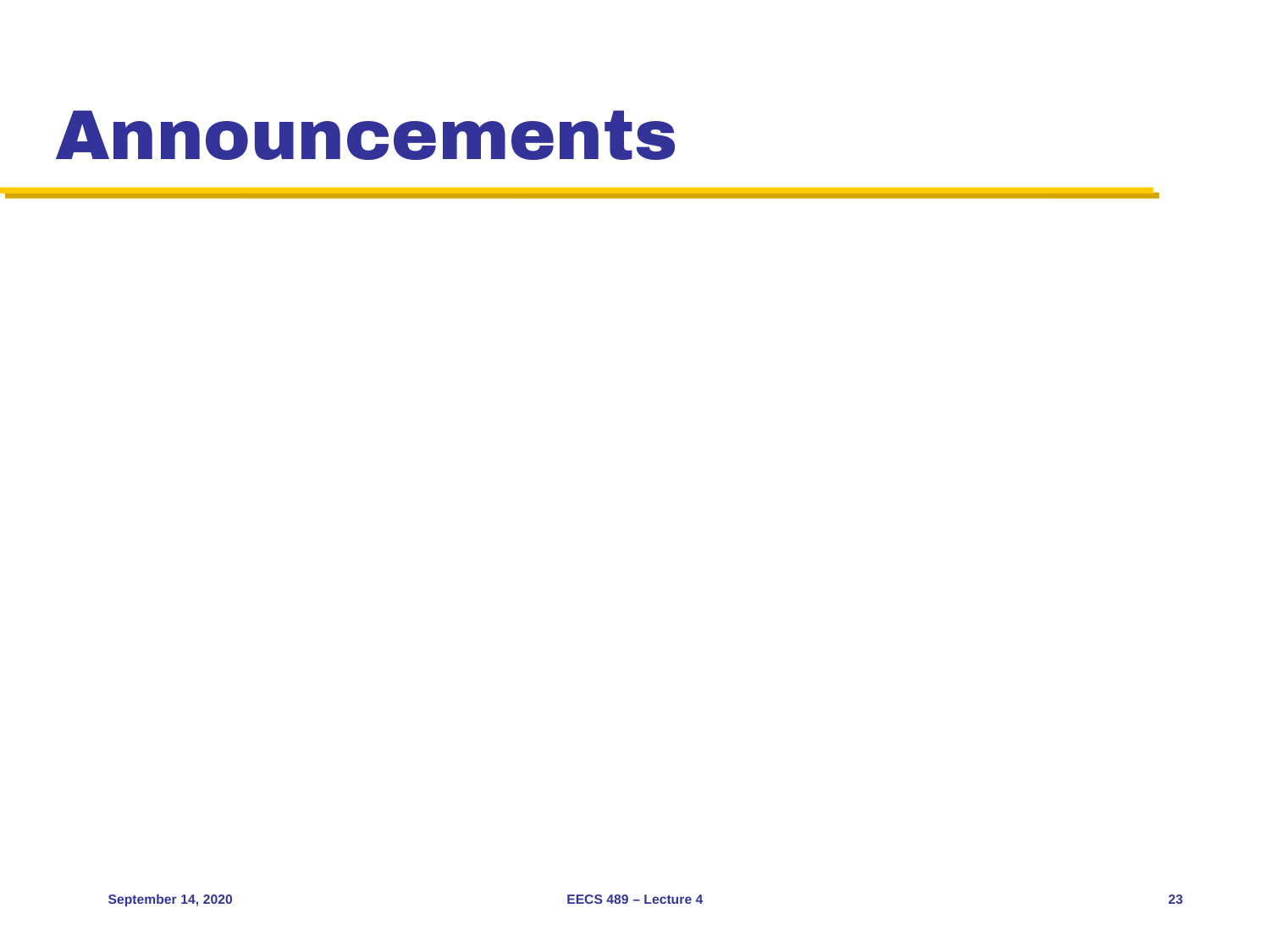

# Announcements

September 14, 2020
EECS 489 – Lecture 4
23